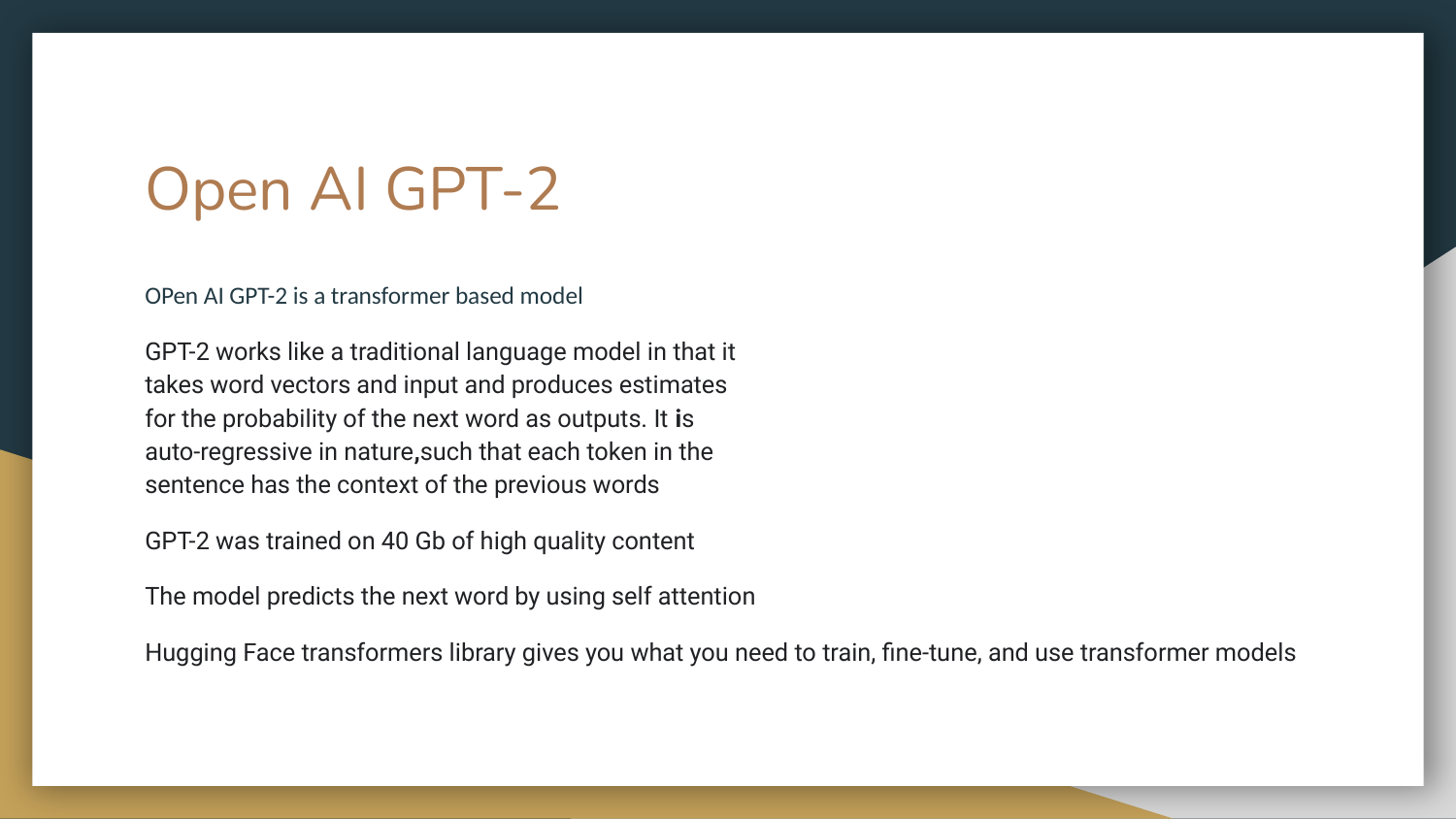

# Open AI GPT-2
OPen AI GPT-2 is a transformer based model
GPT-2 works like a traditional language model in that it
takes word vectors and input and produces estimates
for the probability of the next word as outputs. It is
auto-regressive in nature,such that each token in the
sentence has the context of the previous words
GPT-2 was trained on 40 Gb of high quality content
The model predicts the next word by using self attention
Hugging Face transformers library gives you what you need to train, fine-tune, and use transformer models